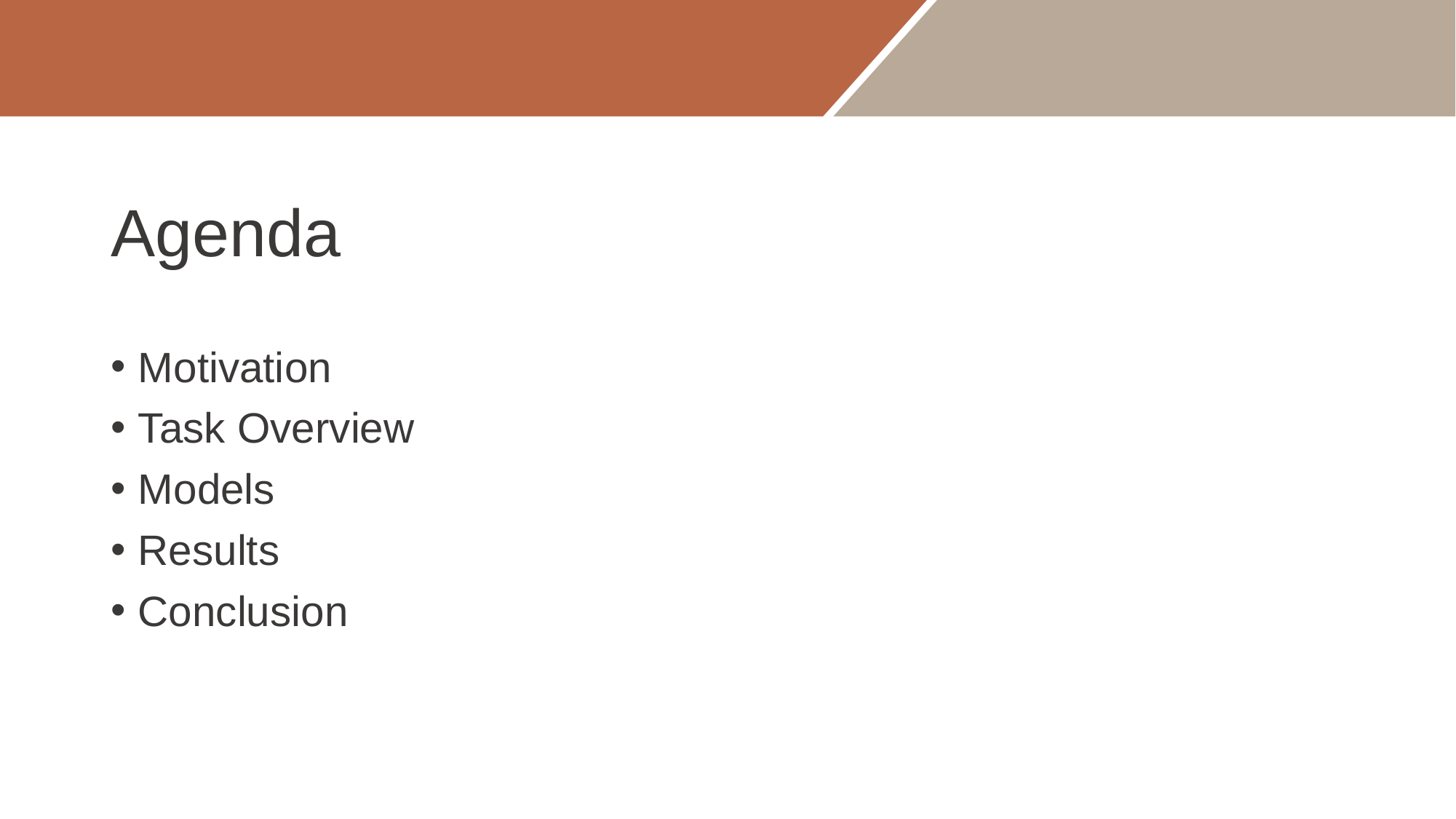

# Agenda
Motivation
Task Overview
Models
Results
Conclusion